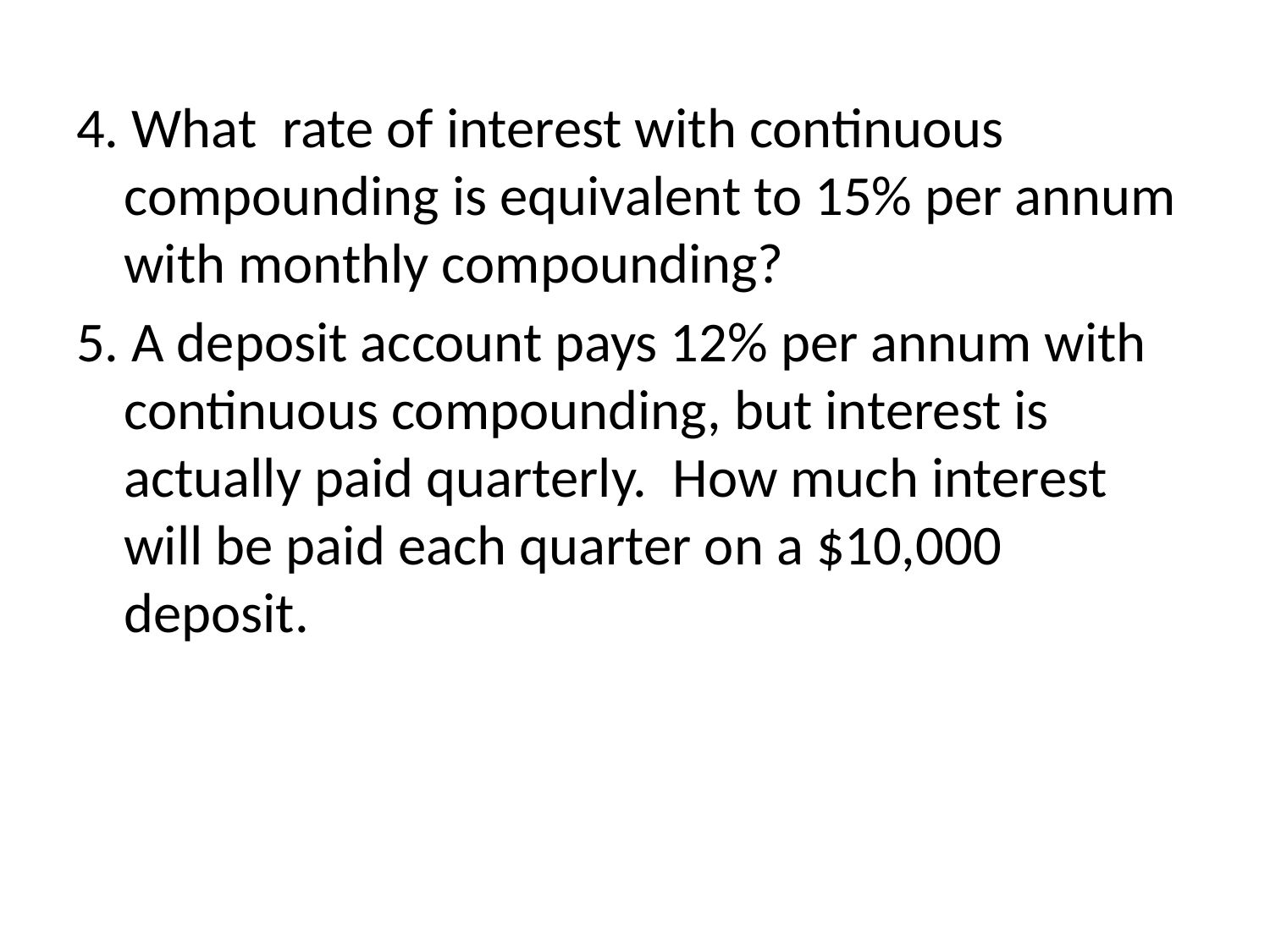

4. What  rate of interest with continuous compounding is equivalent to 15% per annum with monthly compounding?
5. A deposit account pays 12% per annum with continuous compounding, but interest is actually paid quarterly.  How much interest will be paid each quarter on a $10,000 deposit.